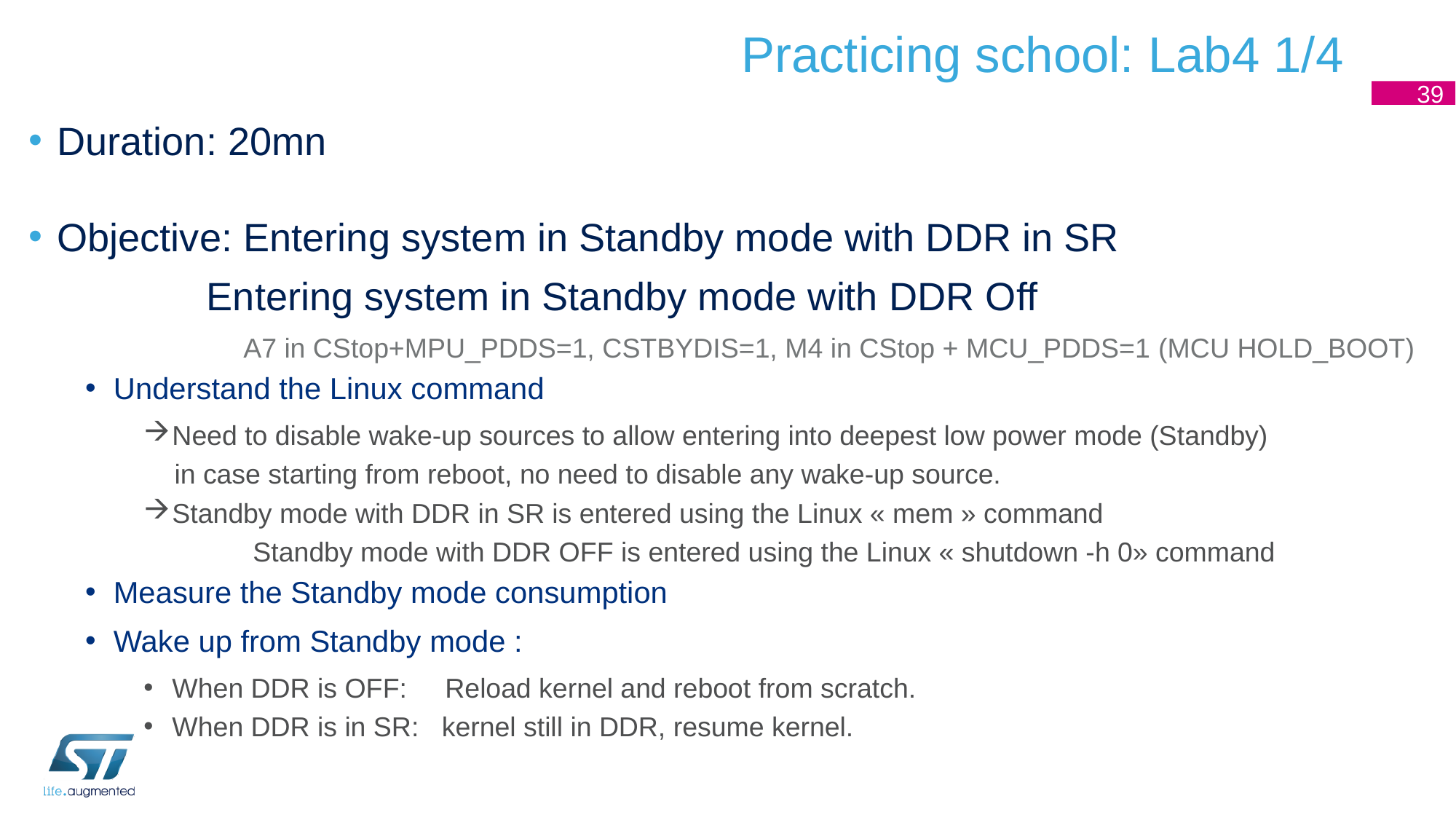

# Practicing school: Lab4 1/4
39
Duration: 20mn
Objective: Entering system in Standby mode with DDR in SR
	         Entering system in Standby mode with DDR Off
A7 in CStop+MPU_PDDS=1, CSTBYDIS=1, M4 in CStop + MCU_PDDS=1 (MCU HOLD_BOOT)
Understand the Linux command
Need to disable wake-up sources to allow entering into deepest low power mode (Standby)
    in case starting from reboot, no need to disable any wake-up source.
Standby mode with DDR in SR is entered using the Linux « mem » command
	Standby mode with DDR OFF is entered using the Linux « shutdown -h 0» command
Measure the Standby mode consumption
Wake up from Standby mode :
When DDR is OFF:     Reload kernel and reboot from scratch.
When DDR is in SR:   kernel still in DDR, resume kernel.